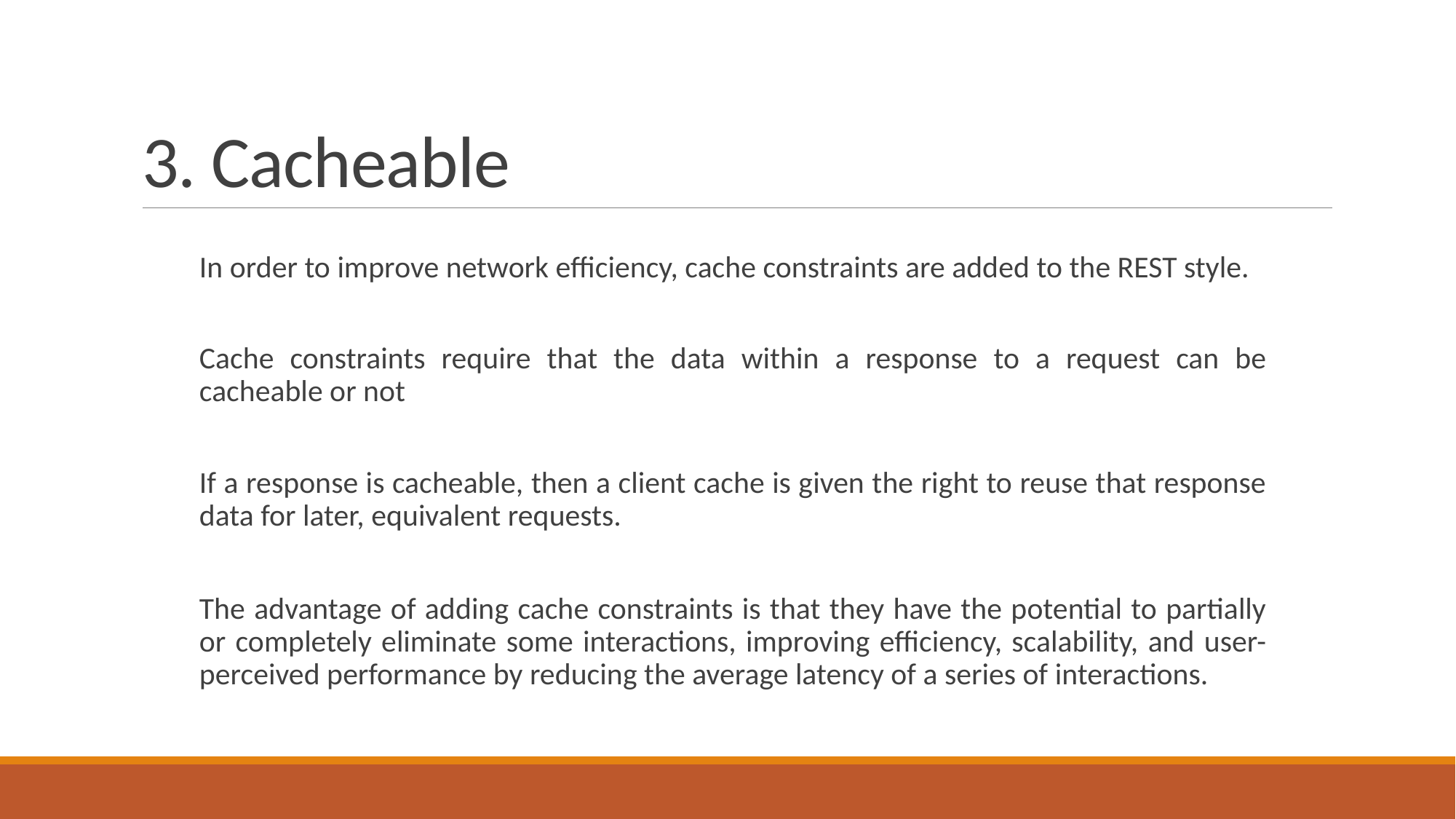

# 3. Cacheable
In order to improve network efficiency, cache constraints are added to the REST style.

Cache constraints require that the data within a response to a request can be cacheable or not

If a response is cacheable, then a client cache is given the right to reuse that response data for later, equivalent requests.

The advantage of adding cache constraints is that they have the potential to partially or completely eliminate some interactions, improving efficiency, scalability, and user-perceived performance by reducing the average latency of a series of interactions.